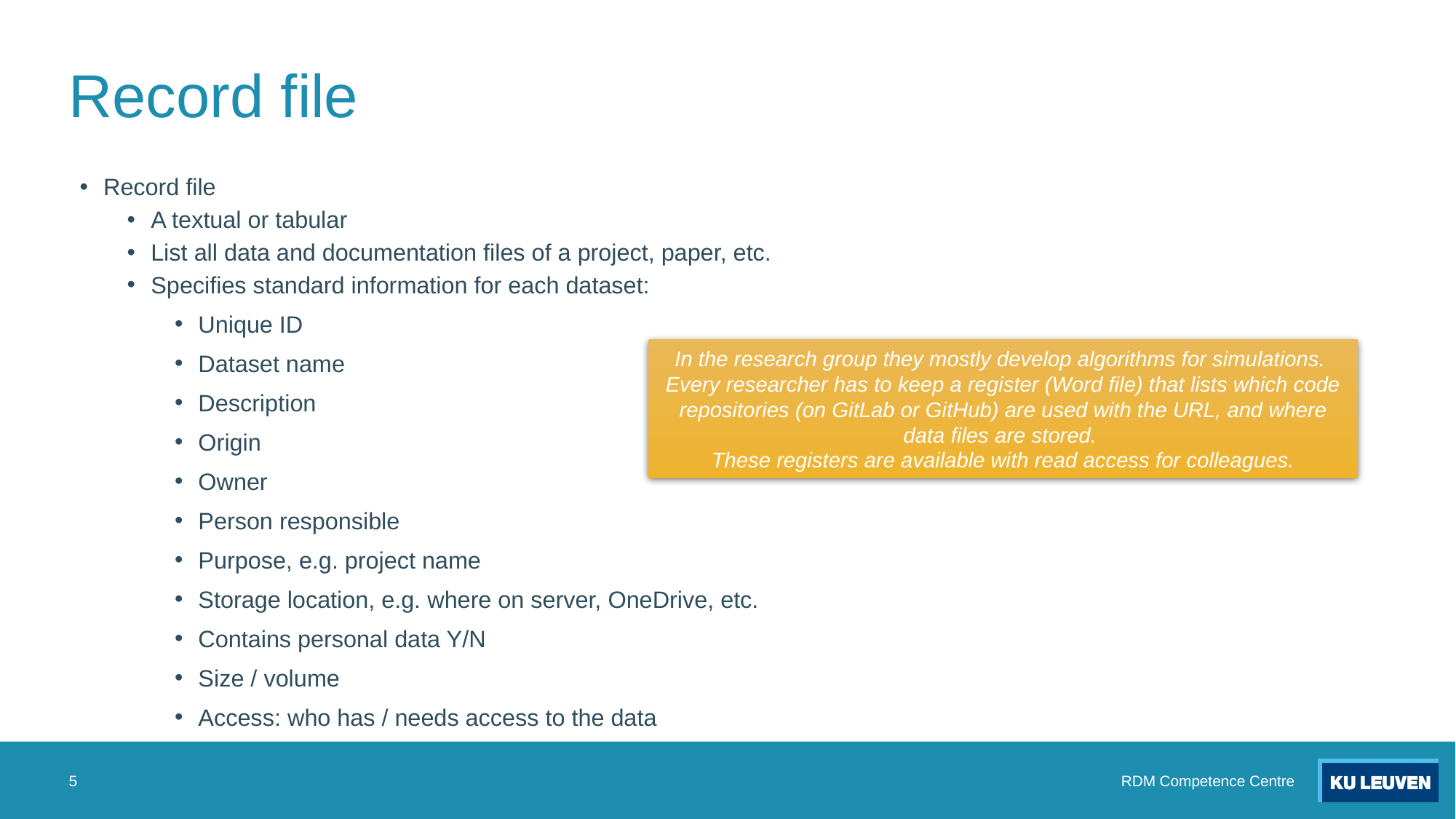

# Record file
Record file
A textual or tabular
List all data and documentation files of a project, paper, etc.
Specifies standard information for each dataset:
Unique ID
Dataset name
Description
Origin
Owner
Person responsible
Purpose, e.g. project name
Storage location, e.g. where on server, OneDrive, etc.
Contains personal data Y/N
Size / volume
Access: who has / needs access to the data
In the research group they mostly develop algorithms for simulations.
Every researcher has to keep a register (Word file) that lists which code repositories (on GitLab or GitHub) are used with the URL, and where data files are stored. 
These registers are available with read access for colleagues.
5
RDM Competence Centre